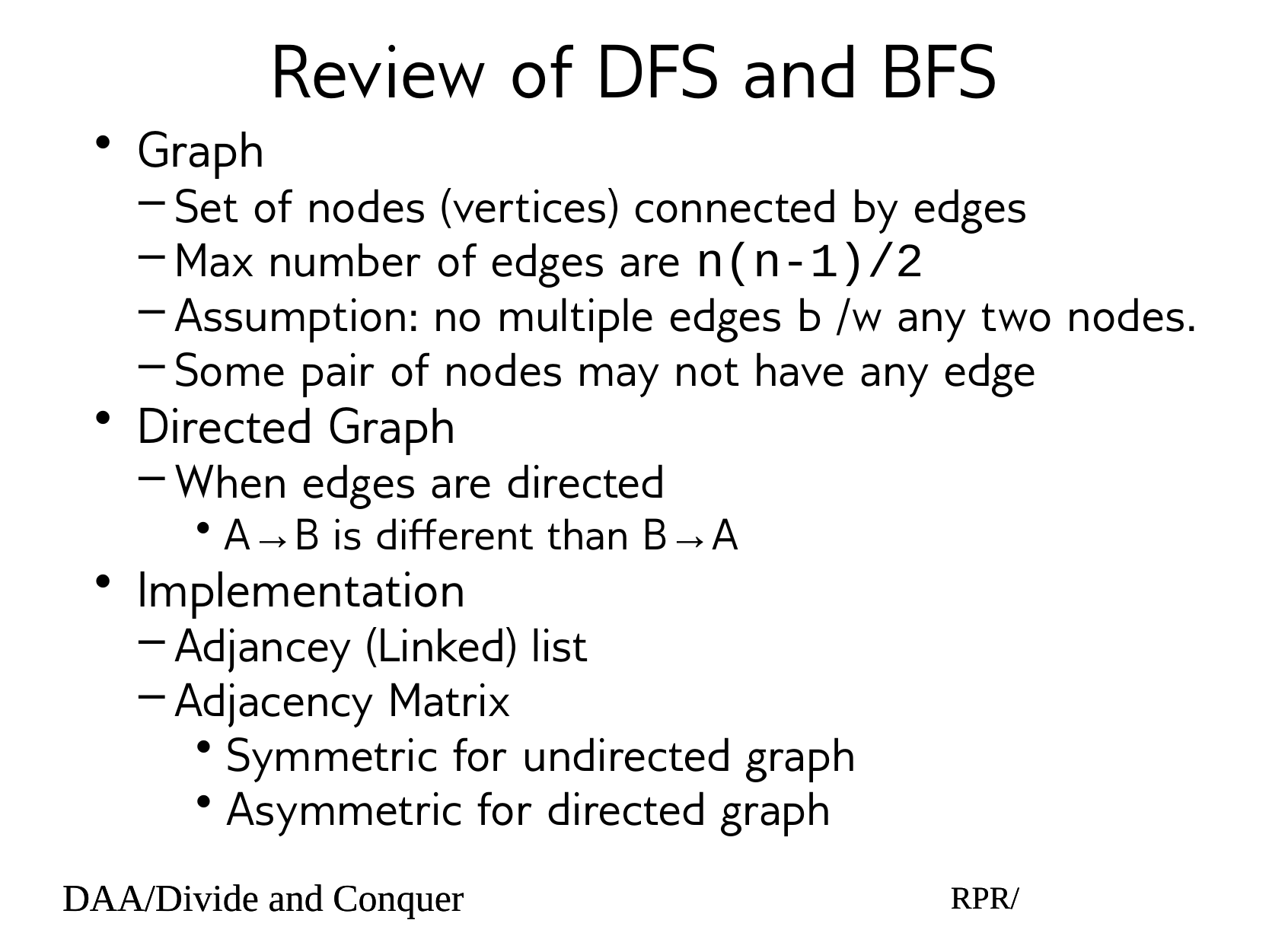

# Review of DFS and BFS
Graph
Set of nodes (vertices) connected by edges
Max number of edges are n(n-1)/2
Assumption: no multiple edges b /w any two nodes.
Some pair of nodes may not have any edge
Directed Graph
When edges are directed
A→B is different than B→A
Implementation
Adjancey (Linked) list
Adjacency Matrix
Symmetric for undirected graph
Asymmetric for directed graph
DAA/Divide and Conquer
RPR/
11